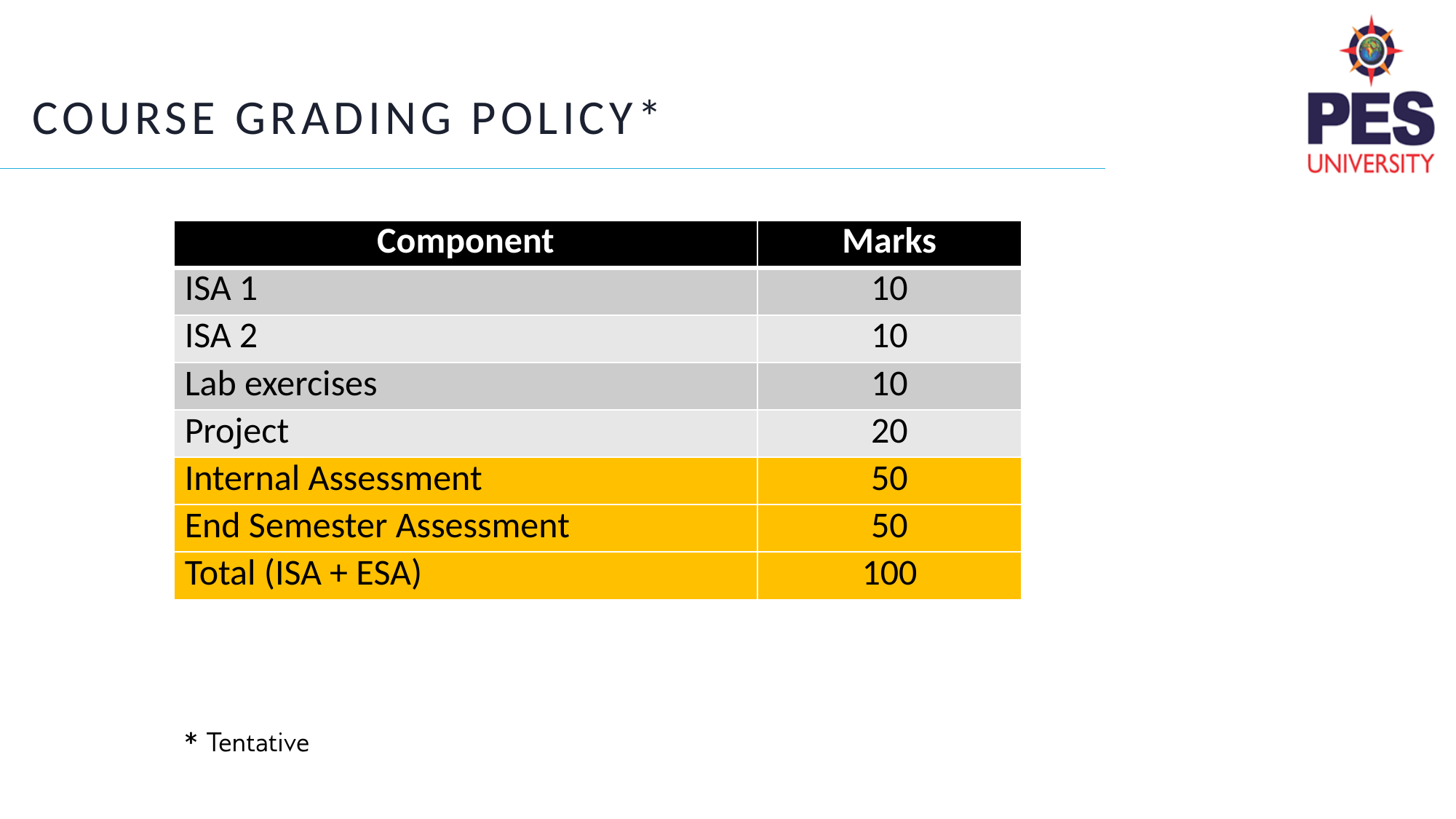

# Course Grading policy*
| Component | Marks |
| --- | --- |
| ISA 1 | 10 |
| ISA 2 | 10 |
| Lab exercises | 10 |
| Project | 20 |
| Internal Assessment | 50 |
| End Semester Assessment | 50 |
| Total (ISA + ESA) | 100 |
* Tentative